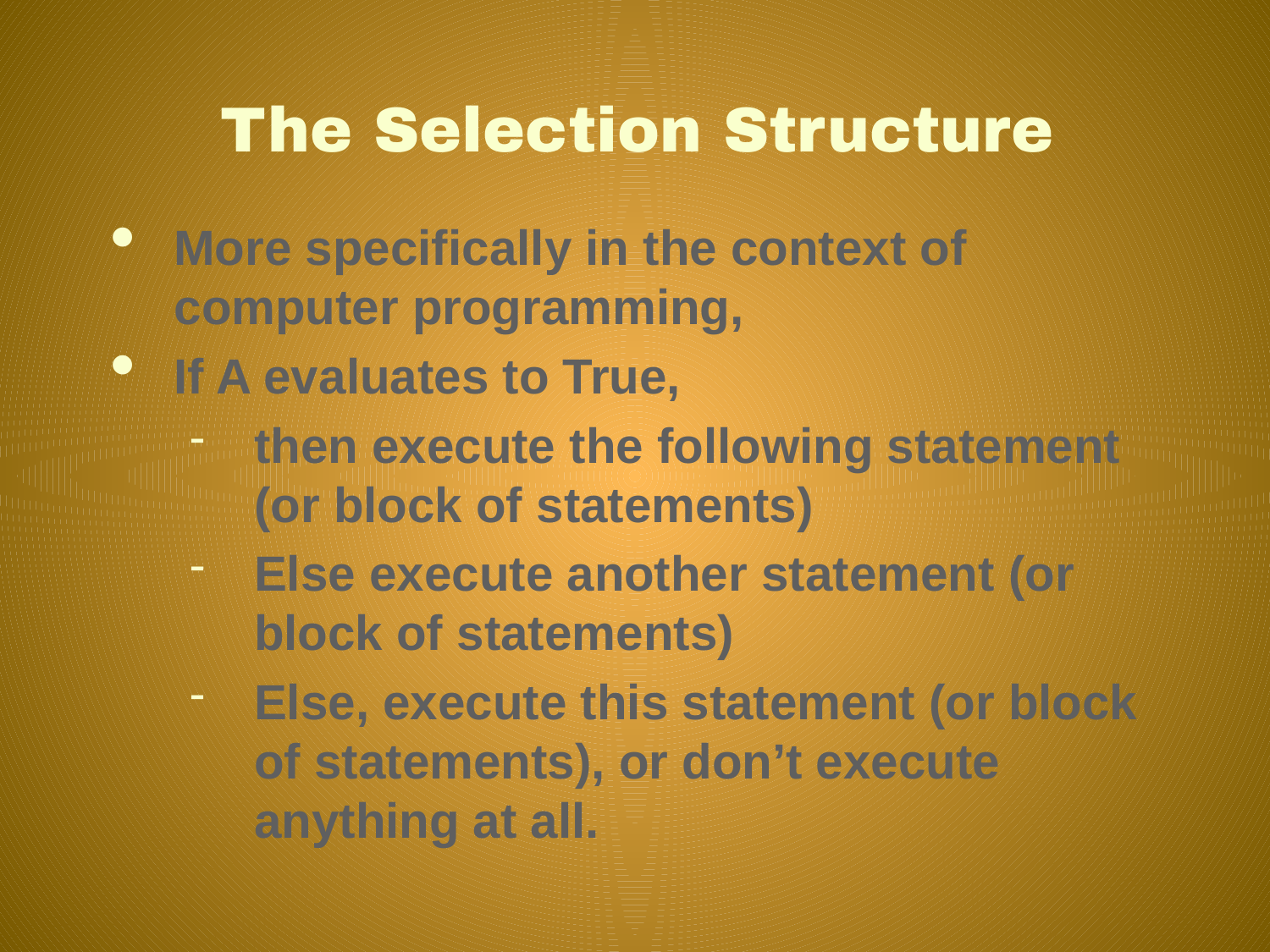

# The Selection Structure
More specifically in the context of computer programming,
If A evaluates to True,
then execute the following statement (or block of statements)
Else execute another statement (or block of statements)
Else, execute this statement (or block of statements), or don’t execute anything at all.